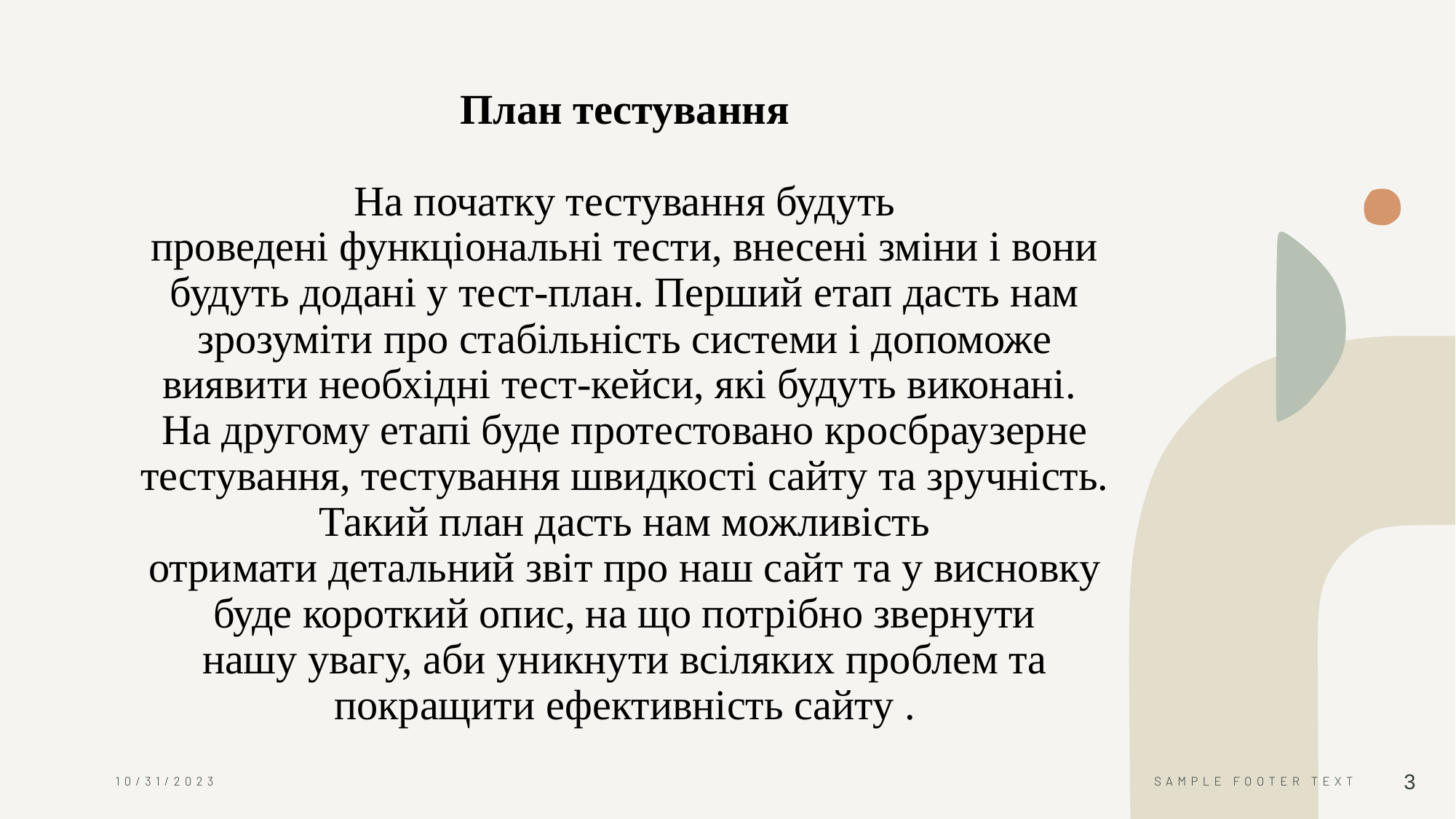

# План тестування На початку тестування будуть проведені функціональні тести, внесені зміни і вони будуть додані у тест-план. Перший етап дасть нам зрозуміти про стабільність системи і допоможе виявити необхідні тест-кейси, які будуть виконані.  На другому етапі буде протестовано кросбраузерне тестування, тестування швидкості сайту та зручність. Такий план дасть нам можливість отримати детальний звіт про наш сайт та у висновку буде короткий опис, на що потрібно звернути нашу увагу, аби уникнути всіляких проблем та покращити ефективність сайту .

10/31/2023
Sample Footer Text
3